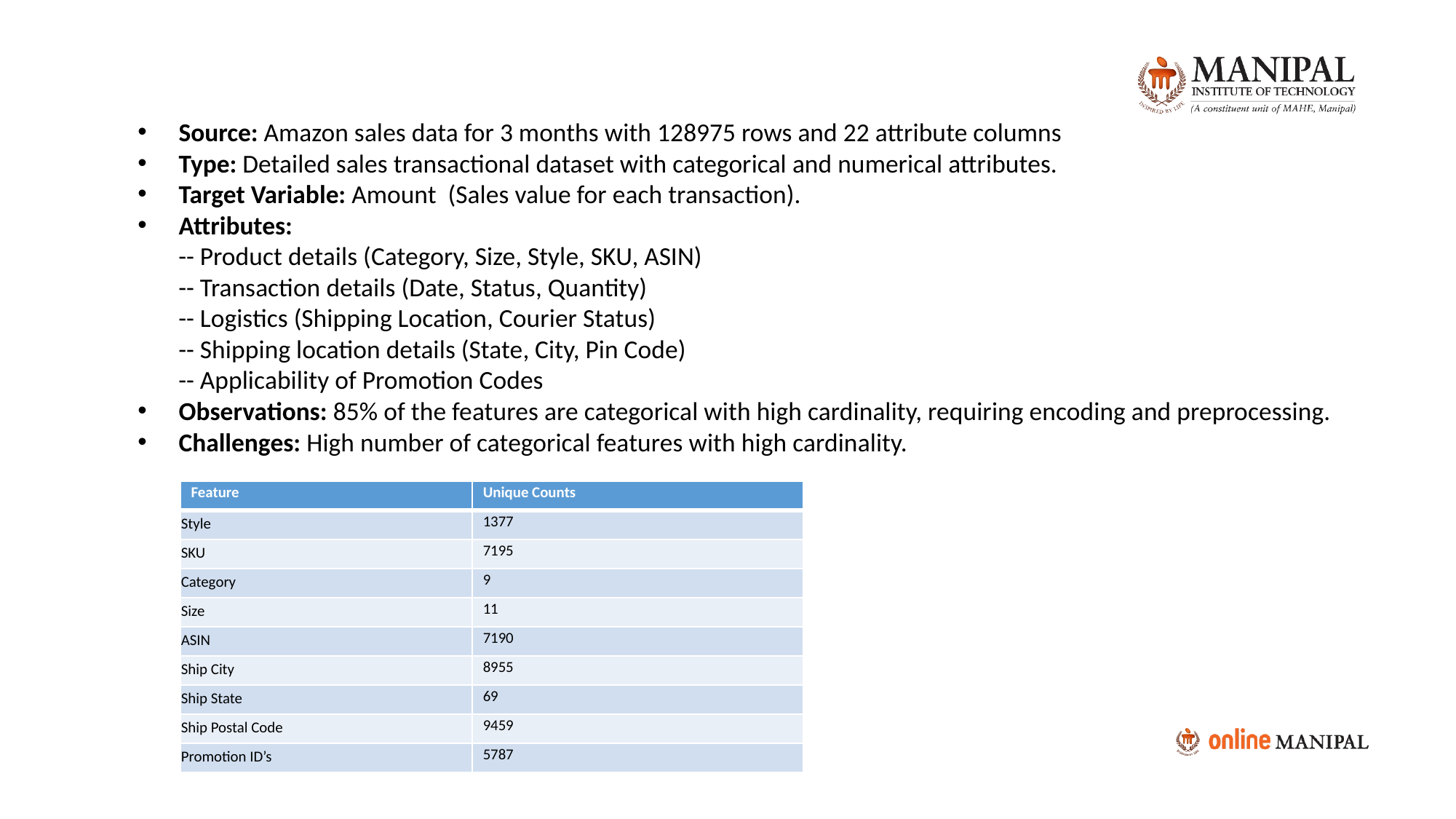

Source: Amazon sales data for 3 months with 128975 rows and 22 attribute columns
Type: Detailed sales transactional dataset with categorical and numerical attributes.
Target Variable: Amount  (Sales value for each transaction).
Attributes:
       -- Product details (Category, Size, Style, SKU, ASIN)
       -- Transaction details (Date, Status, Quantity)
       -- Logistics (Shipping Location, Courier Status)
       -- Shipping location details (State, City, Pin Code)
       -- Applicability of Promotion Codes
Observations: 85% of the features are categorical with high cardinality, requiring encoding and preprocessing.
Challenges: High number of categorical features with high cardinality.

| Feature | Unique Counts |
| --- | --- |
| Style | 1377 |
| SKU | 7195 |
| Category | 9 |
| Size | 11 |
| ASIN | 7190 |
| Ship City | 8955 |
| Ship State | 69 |
| Ship Postal Code | 9459 |
| Promotion ID’s | 5787 |